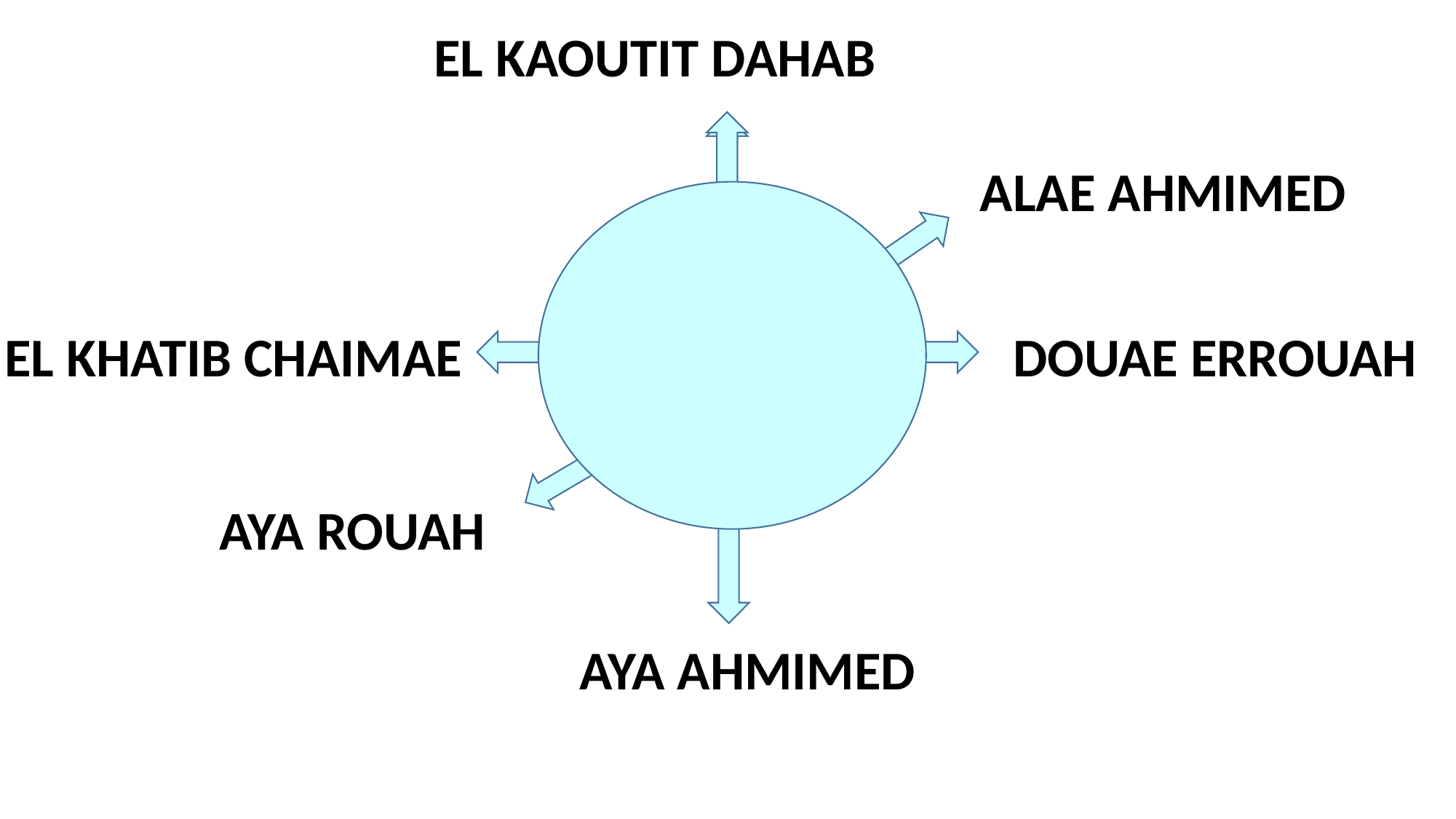

EL KAOUTIT DAHAB

ALAE AHMIMED

EL KHATIB CHAIMAE
DOUAE ERROUAH
AYA ROUAH
AYA AHMIMED